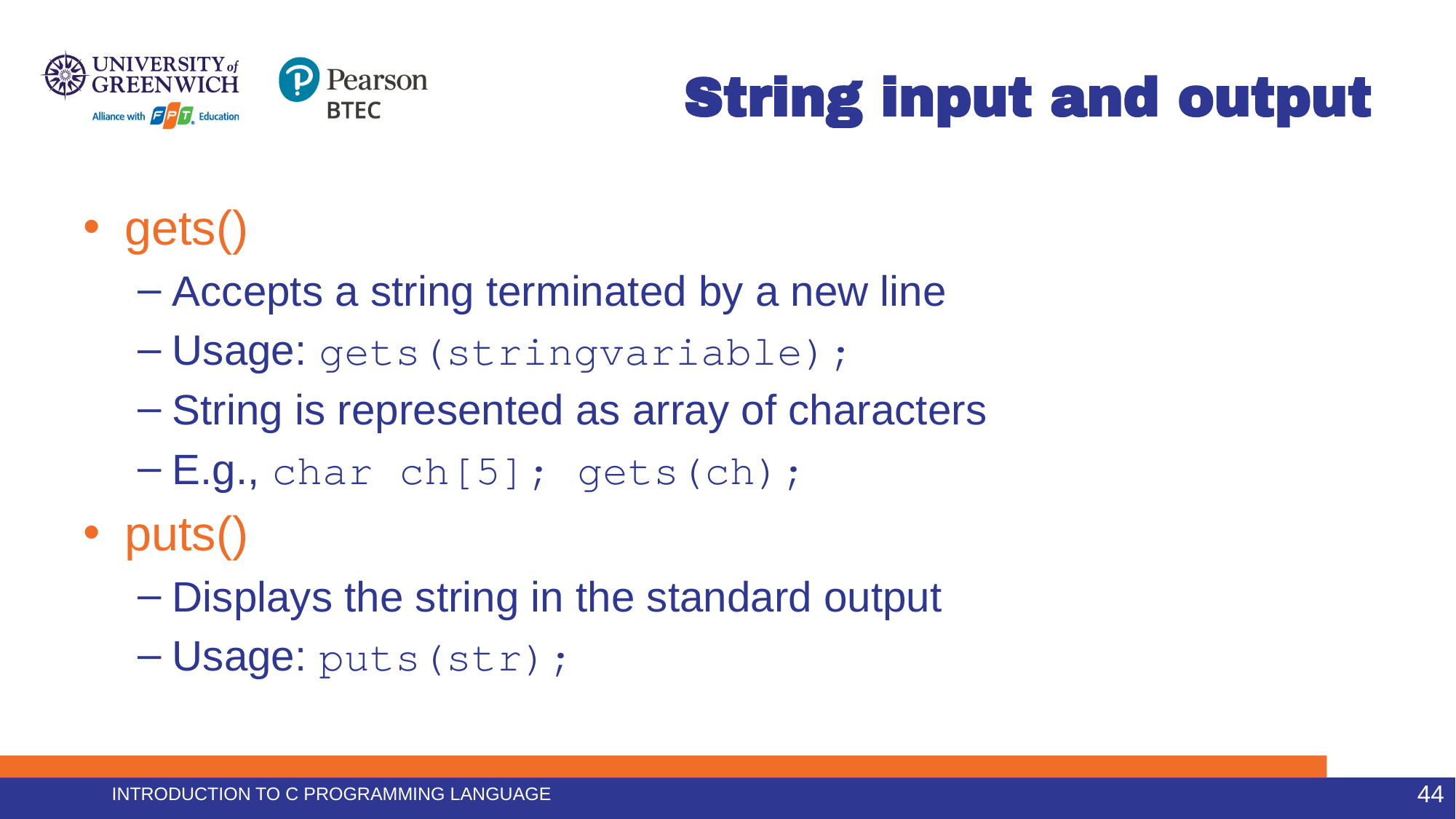

# String input and output
gets()
Accepts a string terminated by a new line
Usage: gets(stringvariable);
String is represented as array of characters
E.g., char ch[5]; gets(ch);
puts()
Displays the string in the standard output
Usage: puts(str);

Introduction to C programming language
44